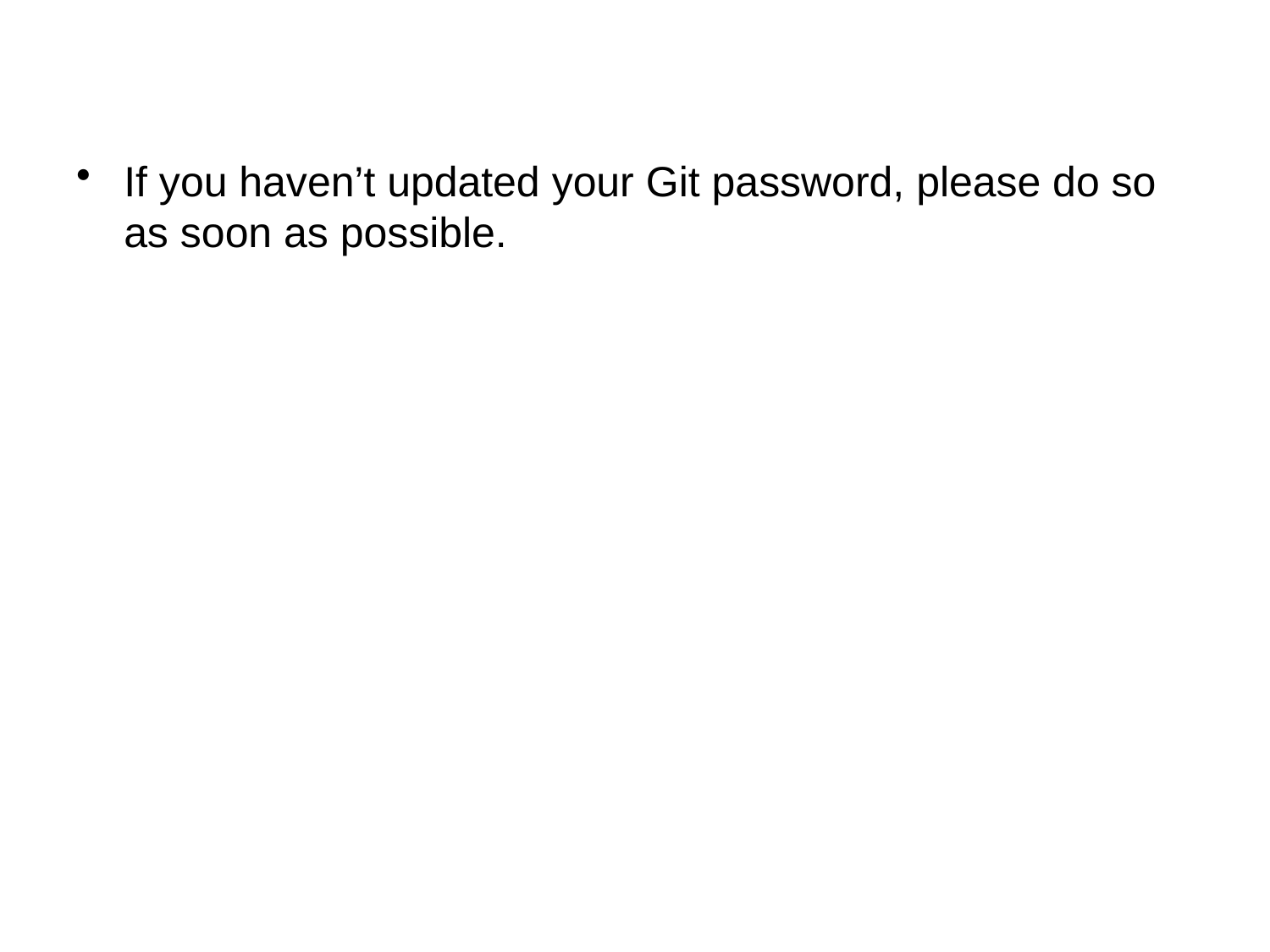

#
If you haven’t updated your Git password, please do so as soon as possible.